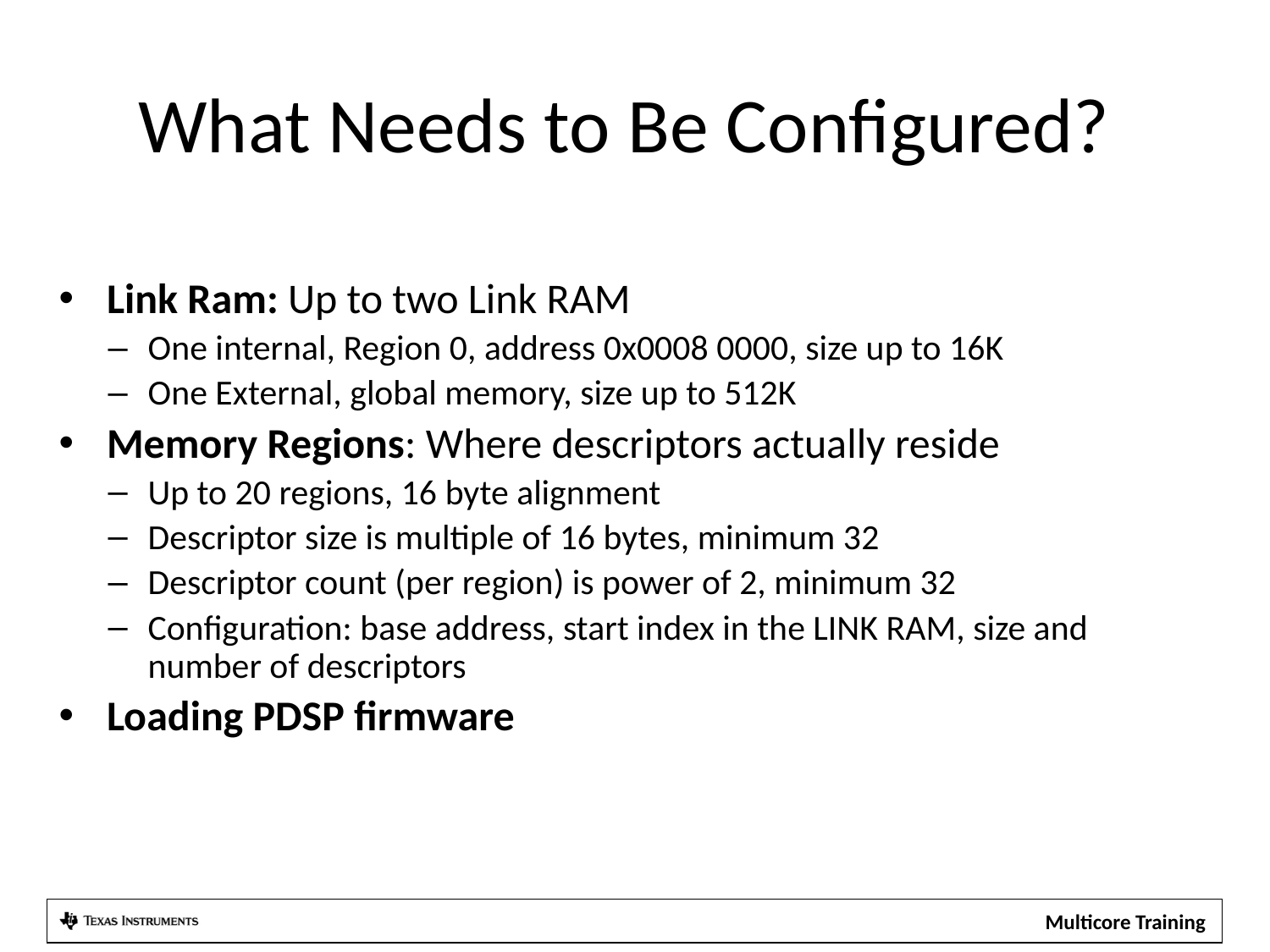

# What Needs to Be Configured?

Link Ram: Up to two Link RAM
One internal, Region 0, address 0x0008 0000, size up to 16K
One External, global memory, size up to 512K
Memory Regions: Where descriptors actually reside
Up to 20 regions, 16 byte alignment
Descriptor size is multiple of 16 bytes, minimum 32
Descriptor count (per region) is power of 2, minimum 32
Configuration: base address, start index in the LINK RAM, size and number of descriptors
Loading PDSP firmware